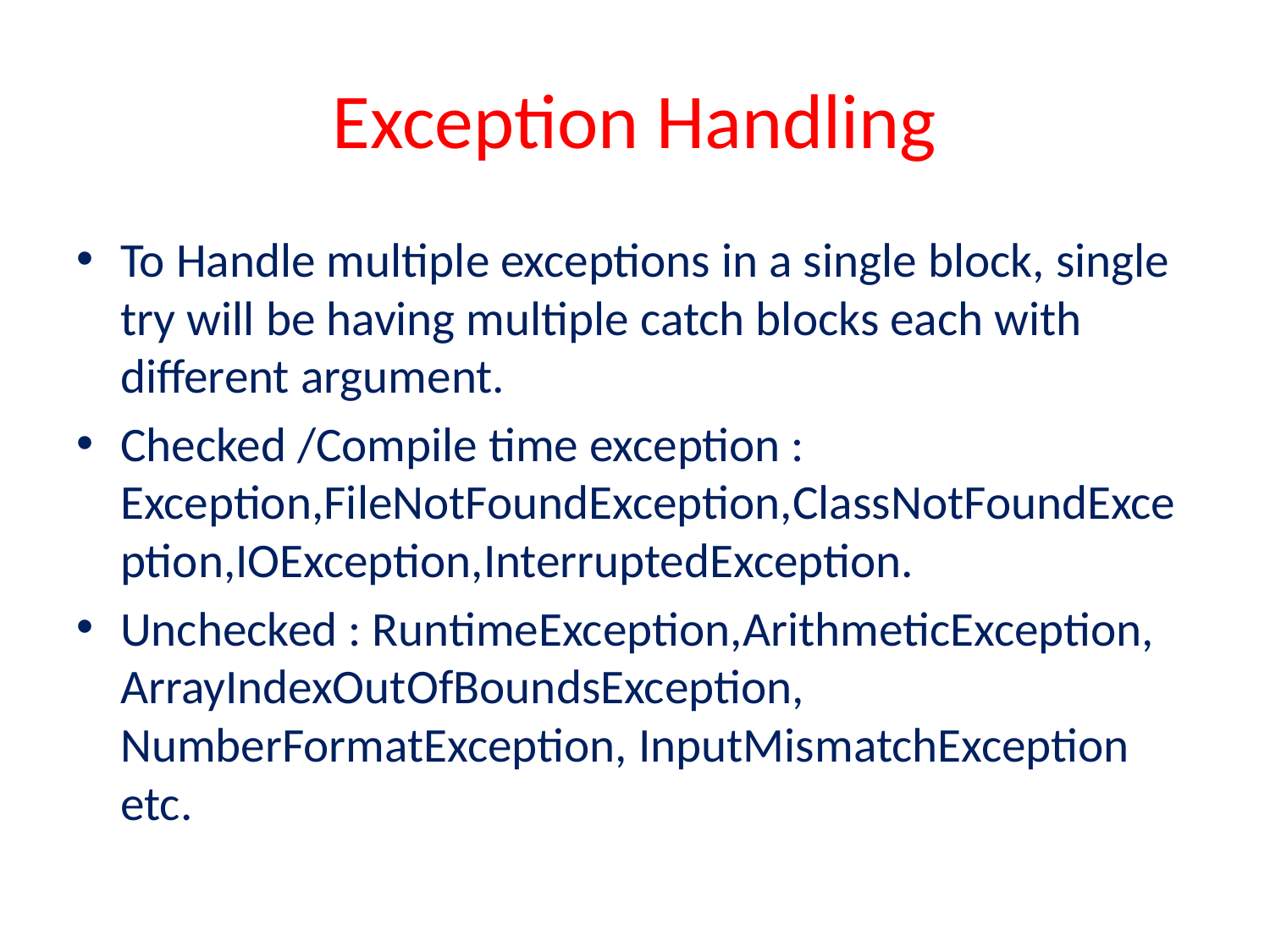

# Exception Handling
To Handle multiple exceptions in a single block, single try will be having multiple catch blocks each with different argument.
Checked /Compile time exception : Exception,FileNotFoundException,ClassNotFoundException,IOException,InterruptedException.
Unchecked : RuntimeException,ArithmeticException, ArrayIndexOutOfBoundsException, NumberFormatException, InputMismatchException etc.